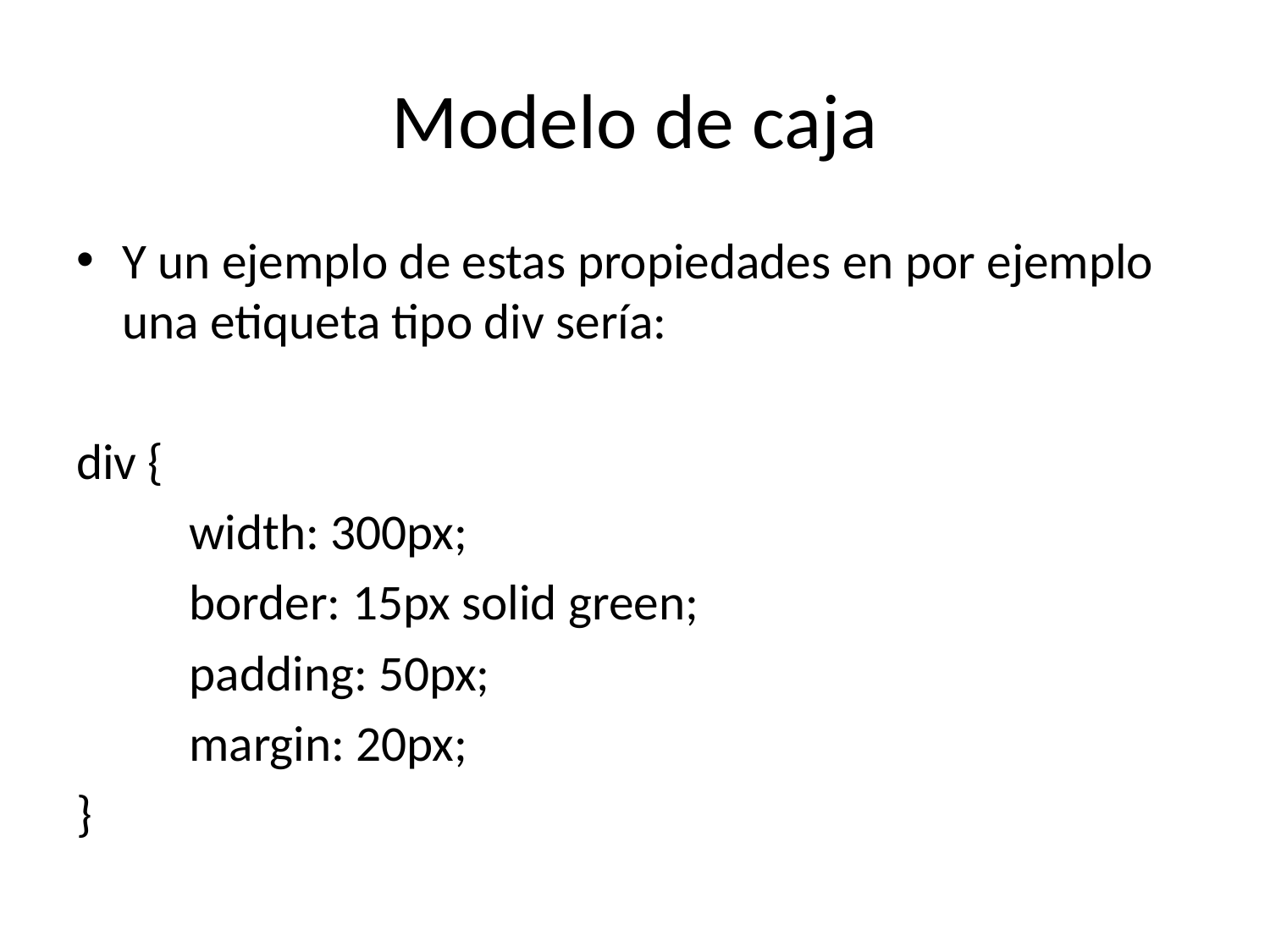

# Modelo de caja
Y un ejemplo de estas propiedades en por ejemplo una etiqueta tipo div sería:

div {
	width: 300px;
  	border: 15px solid green;
  	padding: 50px;
  	margin: 20px;
}